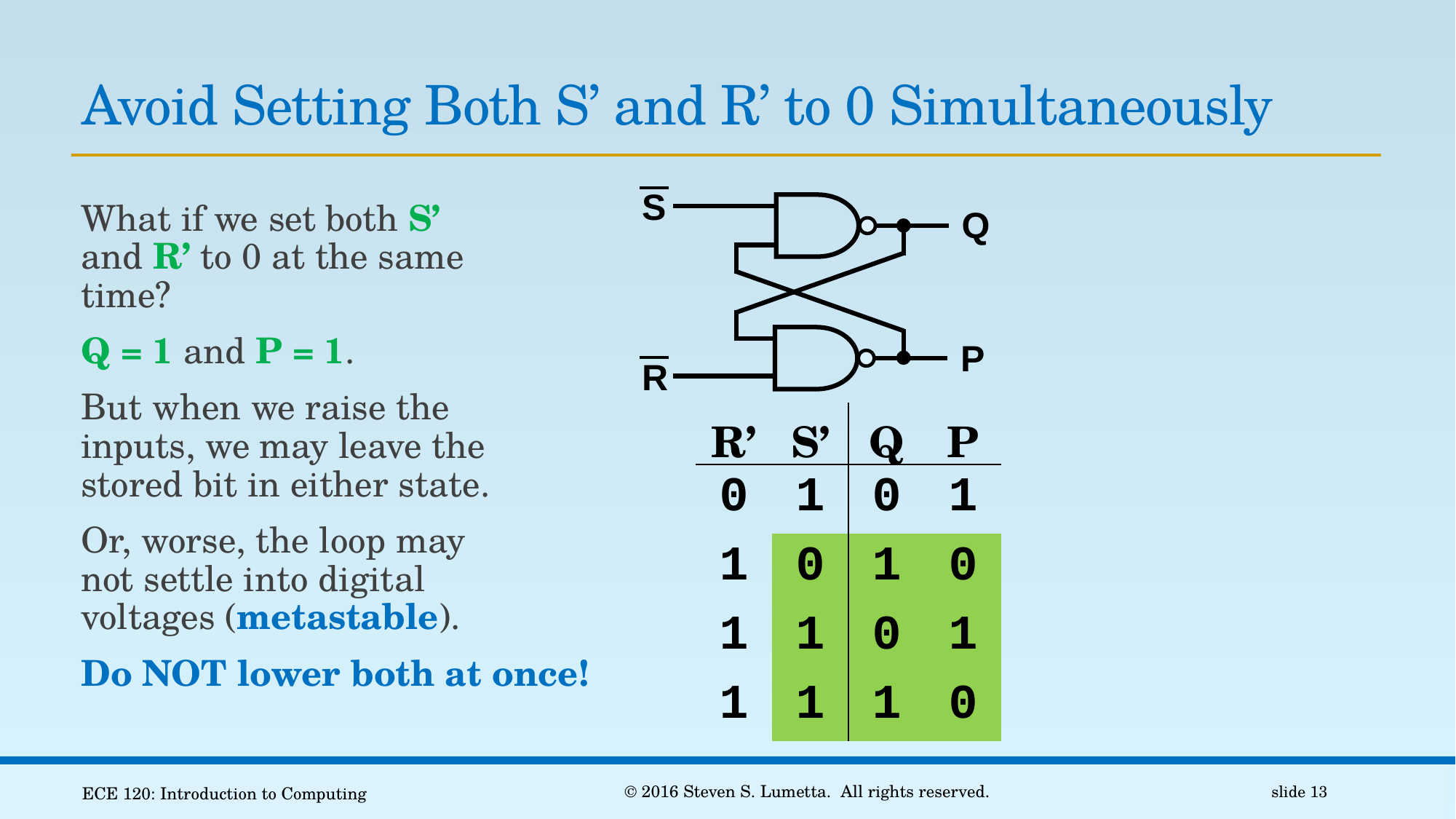

# Avoid Setting Both S’ and R’ to 0 Simultaneously
S

Q

P

What if we set both S’
and R’ to 0 at the same
time?
Q = 1 and P = 1.
But when we raise the
inputs, we may leave the
stored bit in either state.
Or, worse, the loop may
not settle into digital
voltages (metastable).
Do NOT lower both at once!
R
| R’ | S’ | Q | P |
| --- | --- | --- | --- |
| 0 | 1 | 0 | 1 |
| 1 | 0 | 1 | 0 |
| 1 | 1 | 0 | 1 |
| 1 | 1 | 1 | 0 |
ECE 120: Introduction to Computing
© 2016 Steven S. Lumetta.  All rights reserved.
slide 13